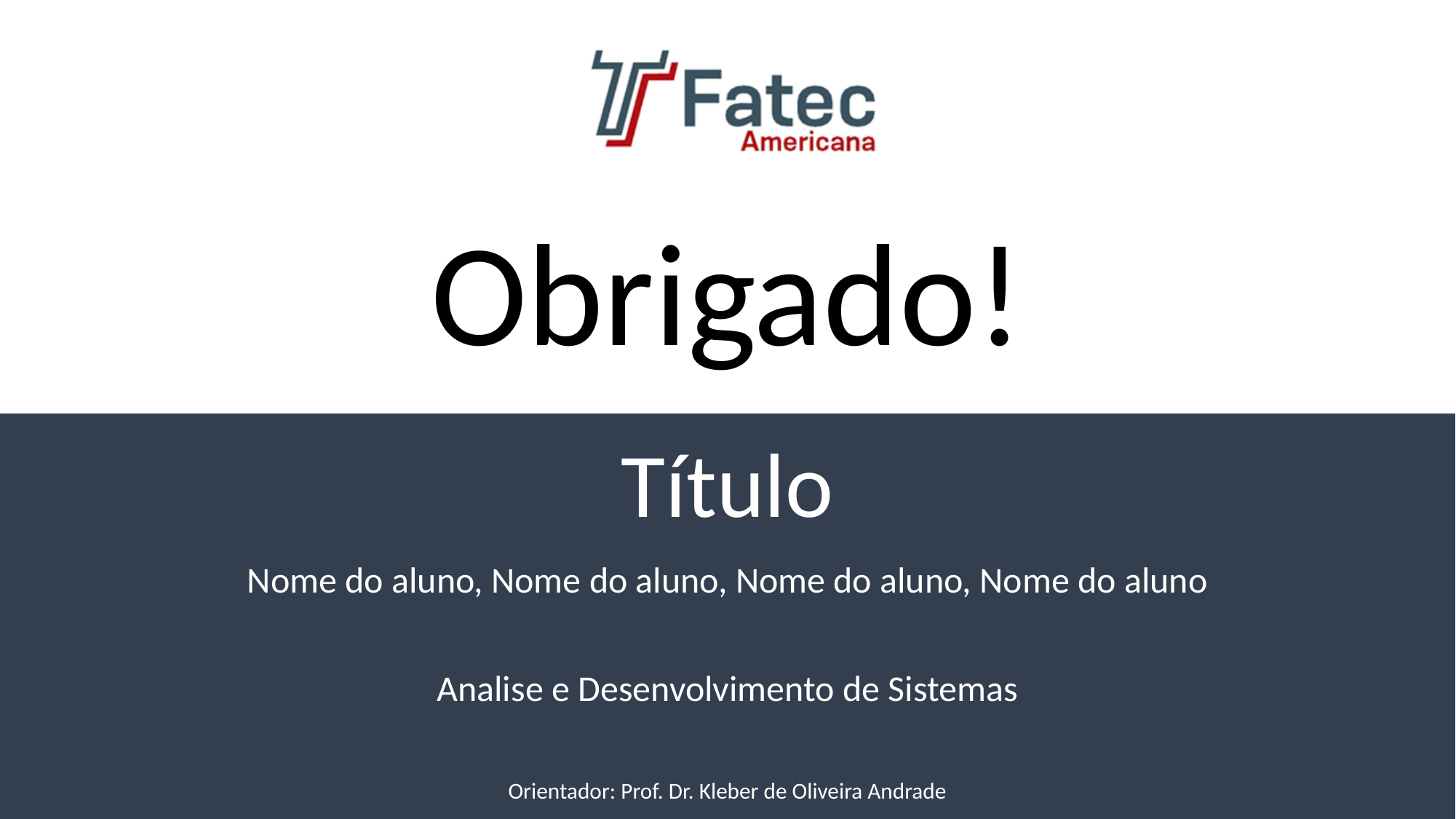

Obrigado!
# Título

Nome do aluno, Nome do aluno, Nome do aluno, Nome do aluno

Analise e Desenvolvimento de Sistemas

Orientador: Prof. Dr. Kleber de Oliveira Andrade